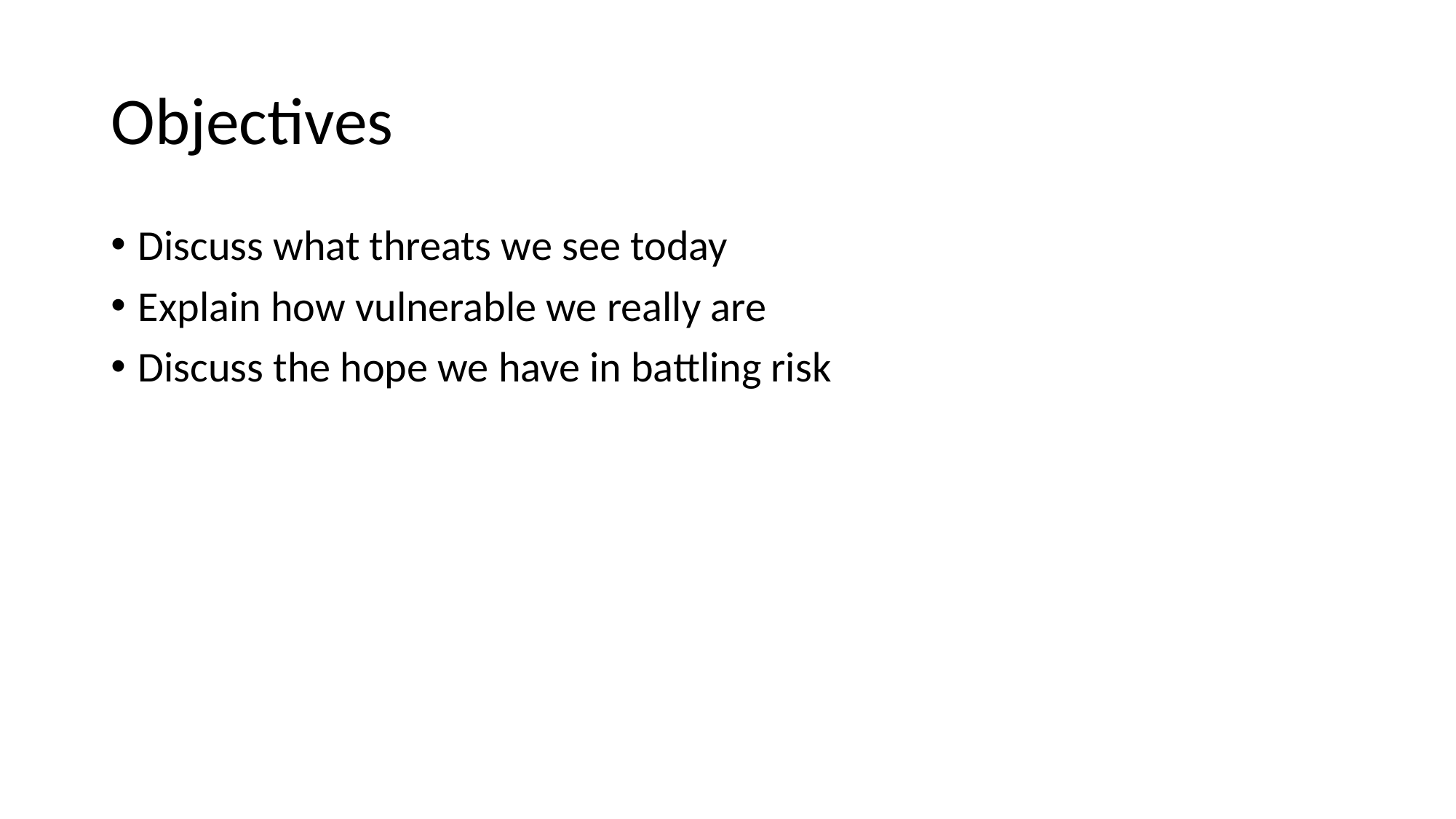

# Objectives
Discuss what threats we see today
Explain how vulnerable we really are
Discuss the hope we have in battling risk